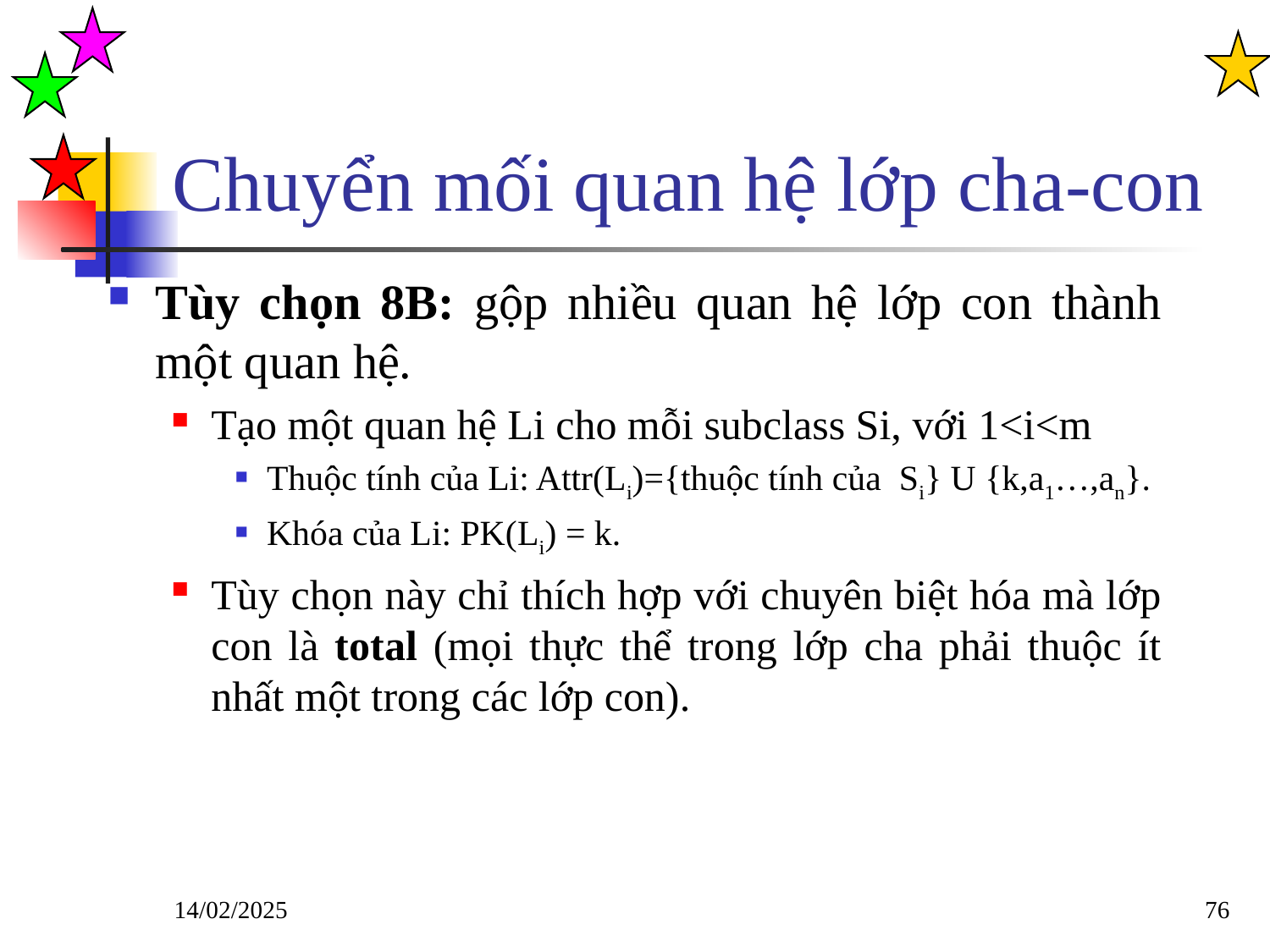

# Chuyển mối quan hệ lớp cha-con
Tùy chọn 8B: gộp nhiều quan hệ lớp con thành một quan hệ.
Tạo một quan hệ Li cho mỗi subclass Si, với 1<i<m
Thuộc tính của Li: Attr(Li)={thuộc tính của  Si} U {k,a1…,an}.
Khóa của Li: PK(Li) = k.
Tùy chọn này chỉ thích hợp với chuyên biệt hóa mà lớp con là total (mọi thực thể trong lớp cha phải thuộc ít nhất một trong các lớp con).

14/02/2025
76